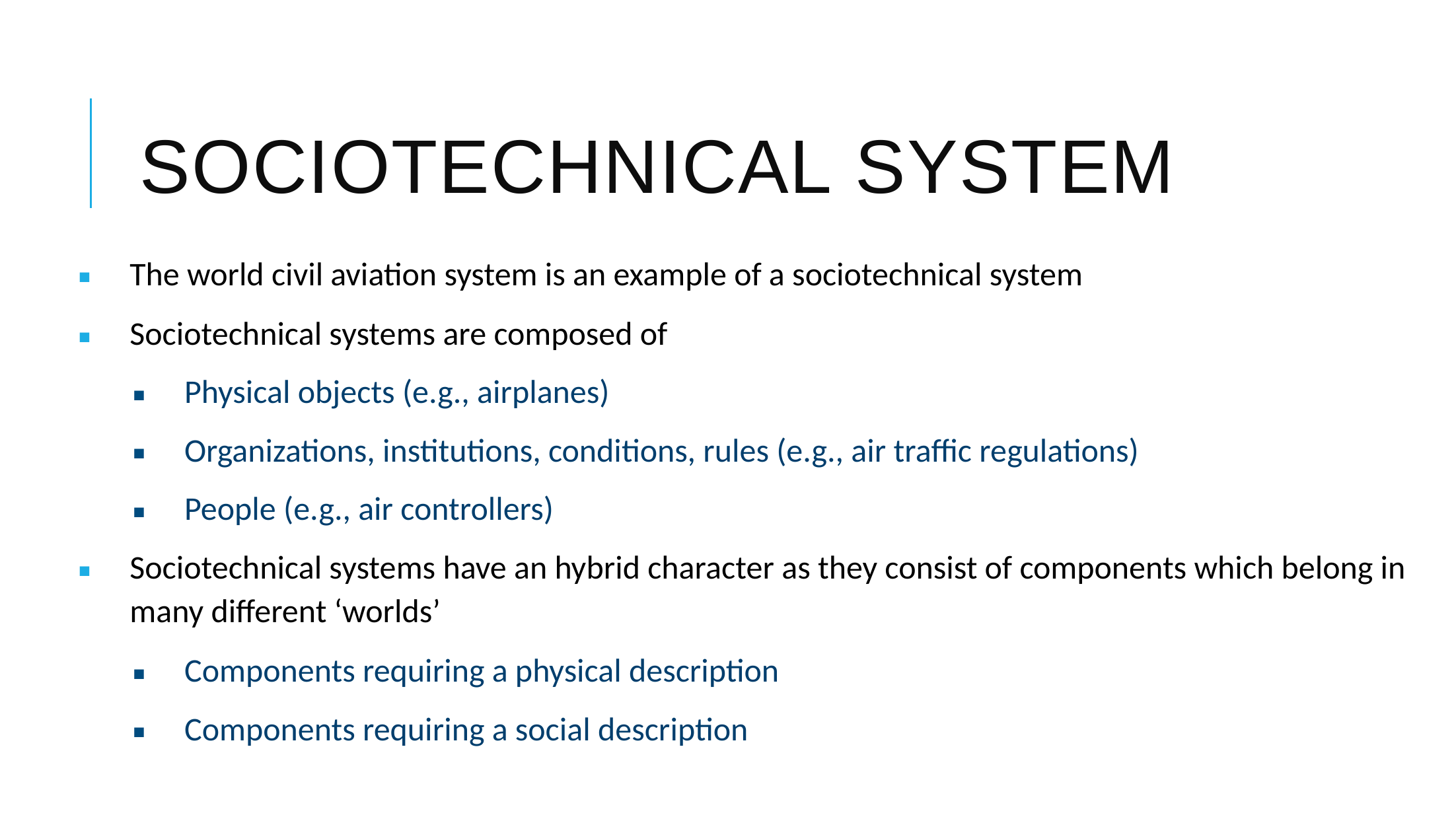

5
# Sociotechnical system
The world civil aviation system is an example of a sociotechnical system
Sociotechnical systems are composed of
Physical objects (e.g., airplanes)
Organizations, institutions, conditions, rules (e.g., air traffic regulations)
People (e.g., air controllers)
Sociotechnical systems have an hybrid character as they consist of components which belong in many different ‘worlds’
Components requiring a physical description
Components requiring a social description
Computer Ethics